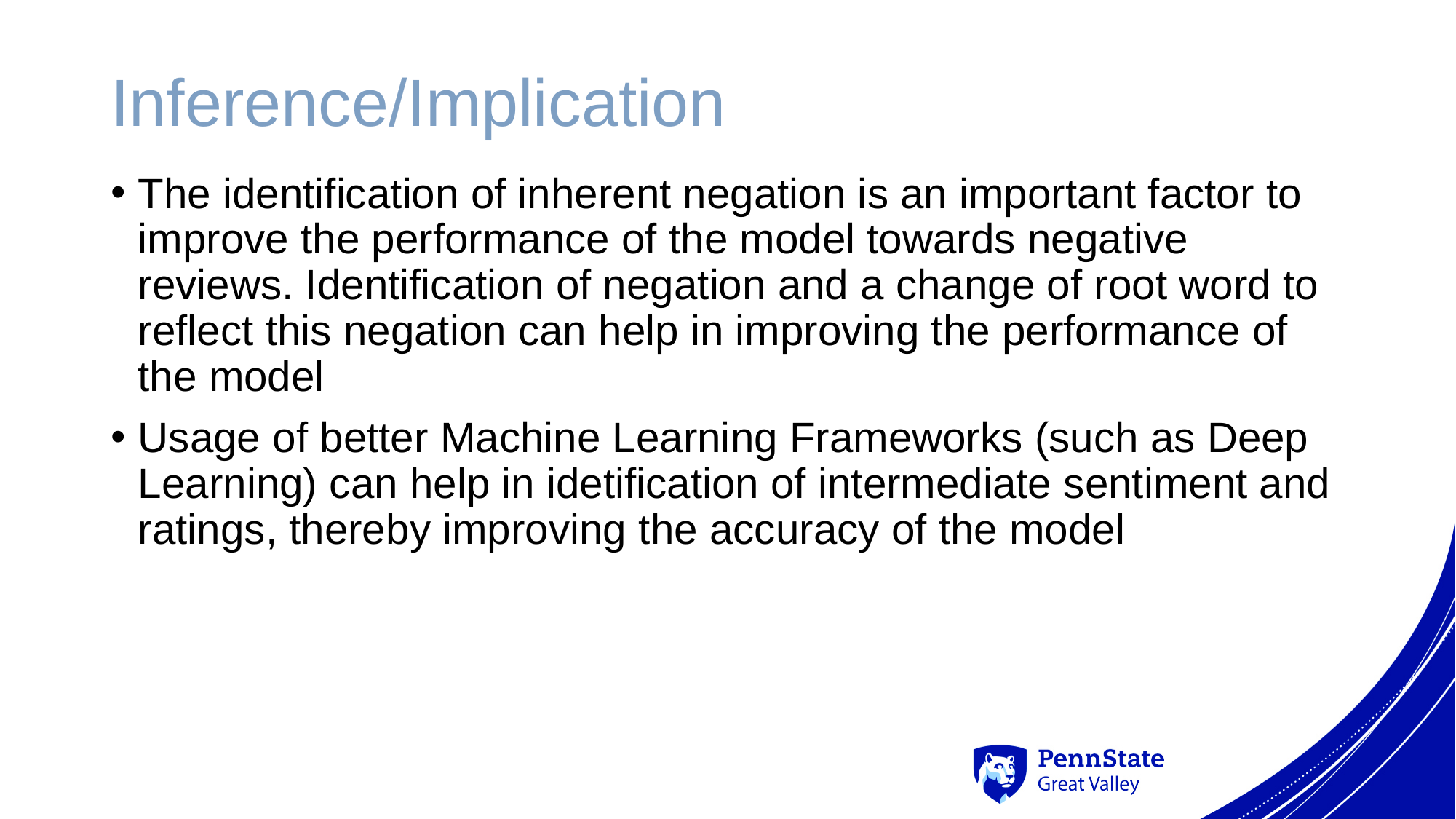

# Inference/Implication
The identification of inherent negation is an important factor to improve the performance of the model towards negative reviews. Identification of negation and a change of root word to reflect this negation can help in improving the performance of the model
Usage of better Machine Learning Frameworks (such as Deep Learning) can help in idetification of intermediate sentiment and ratings, thereby improving the accuracy of the model